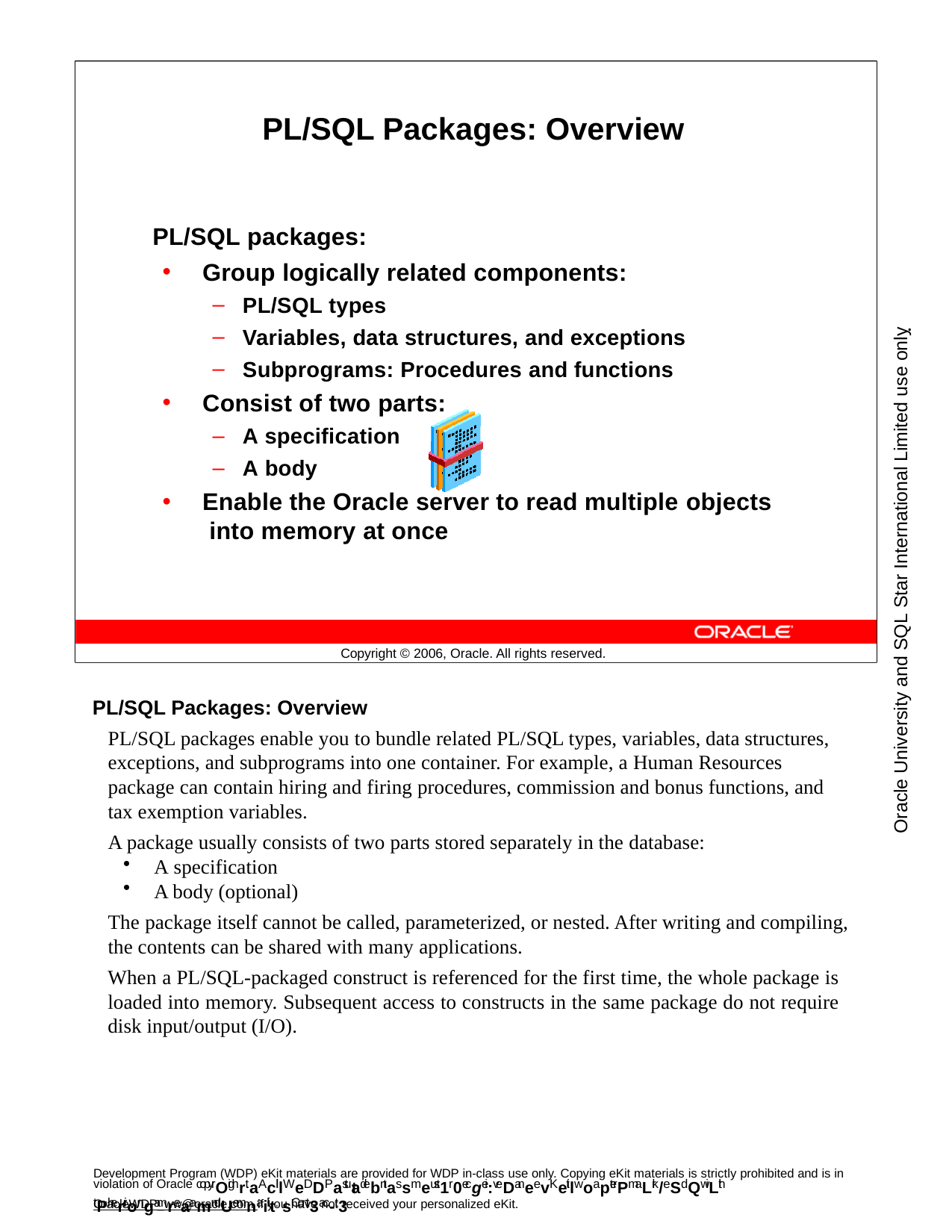

PL/SQL Packages: Overview
PL/SQL packages:
Group logically related components:
PL/SQL types
Variables, data structures, and exceptions
Subprograms: Procedures and functions
Consist of two parts:
A specification
A body
Enable the Oracle server to read multiple objects  into memory at once
Oracle University and SQL Star International Limited use onlyฺ

Copyright © 2006, Oracle. All rights reserved.
PL/SQL Packages: Overview
PL/SQL packages enable you to bundle related PL/SQL types, variables, data structures,  exceptions, and subprograms into one container. For example, a Human Resources  package can contain hiring and firing procedures, commission and bonus functions, and  tax exemption variables.
A package usually consists of two parts stored separately in the database:
A specification
A body (optional)
The package itself cannot be called, parameterized, or nested. After writing and compiling,  the contents can be shared with many applications.
When a PL/SQL-packaged construct is referenced for the first time, the whole package is  loaded into memory. Subsequent access to constructs in the same package do not require  disk input/output (I/O).
Development Program (WDP) eKit materials are provided for WDP in-class use only. Copying eKit materials is strictly prohibited and is in
violation of Oracle copyrOighrt.aAclllWeDDP astutadebntas smeust1r0ecgei:veDaneevKeitlwoapterPmaLrk/eSdQwiLth tPherirongamreaamnd Uemnaiilt. sCont3ac-t3
OracleWDP_ww@oracle.com if you have not received your personalized eKit.